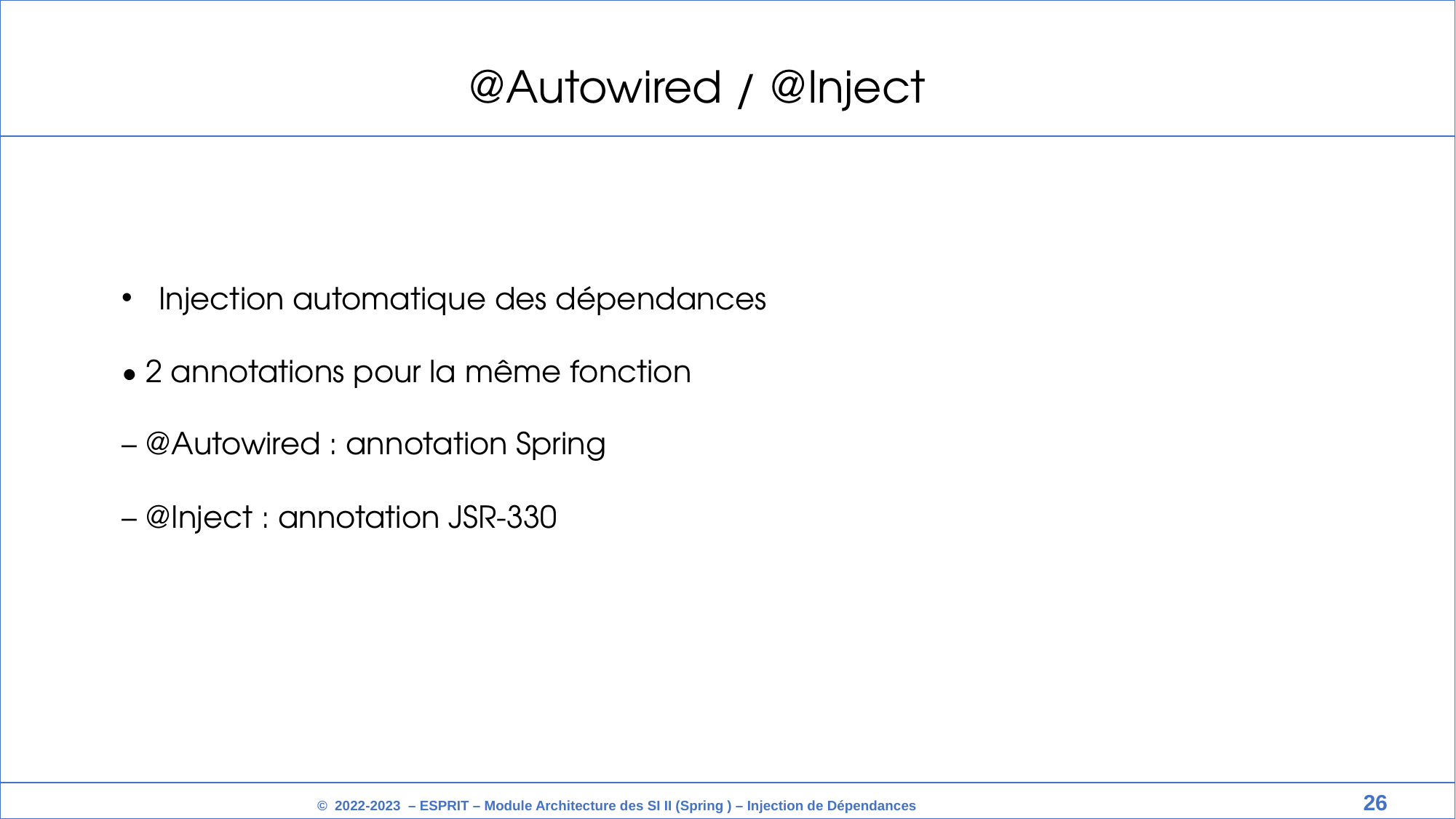

@Autowired / @Inject
Injection automatique des dépendances
• 2 annotations pour la même fonction
– @Autowired : annotation Spring
– @Inject : annotation JSR-330
26